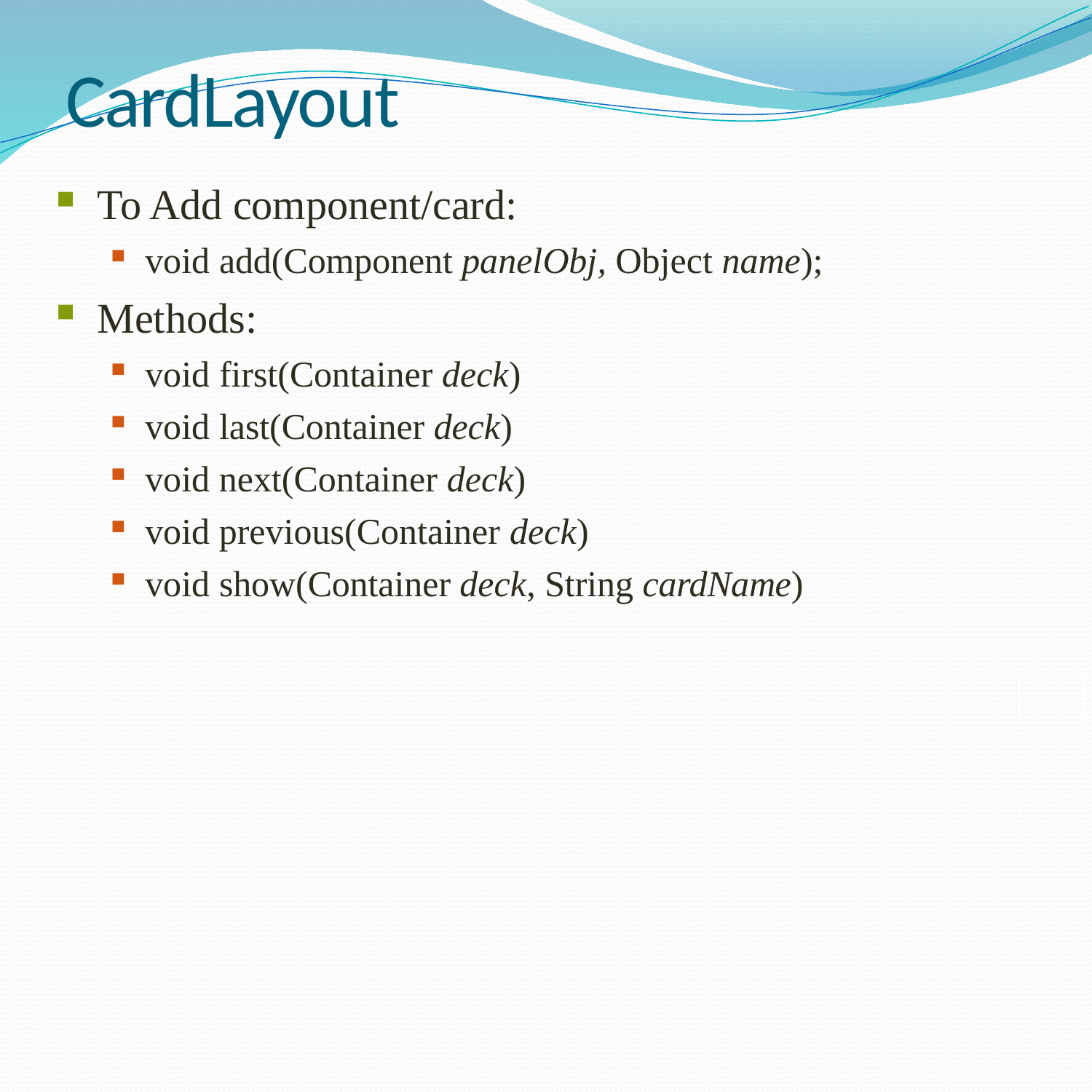

# CardLayout
To Add component/card:
void add(Component panelObj, Object name);
Methods:
void first(Container deck)
void last(Container deck)
void next(Container deck)
void previous(Container deck)
void show(Container deck, String cardName)